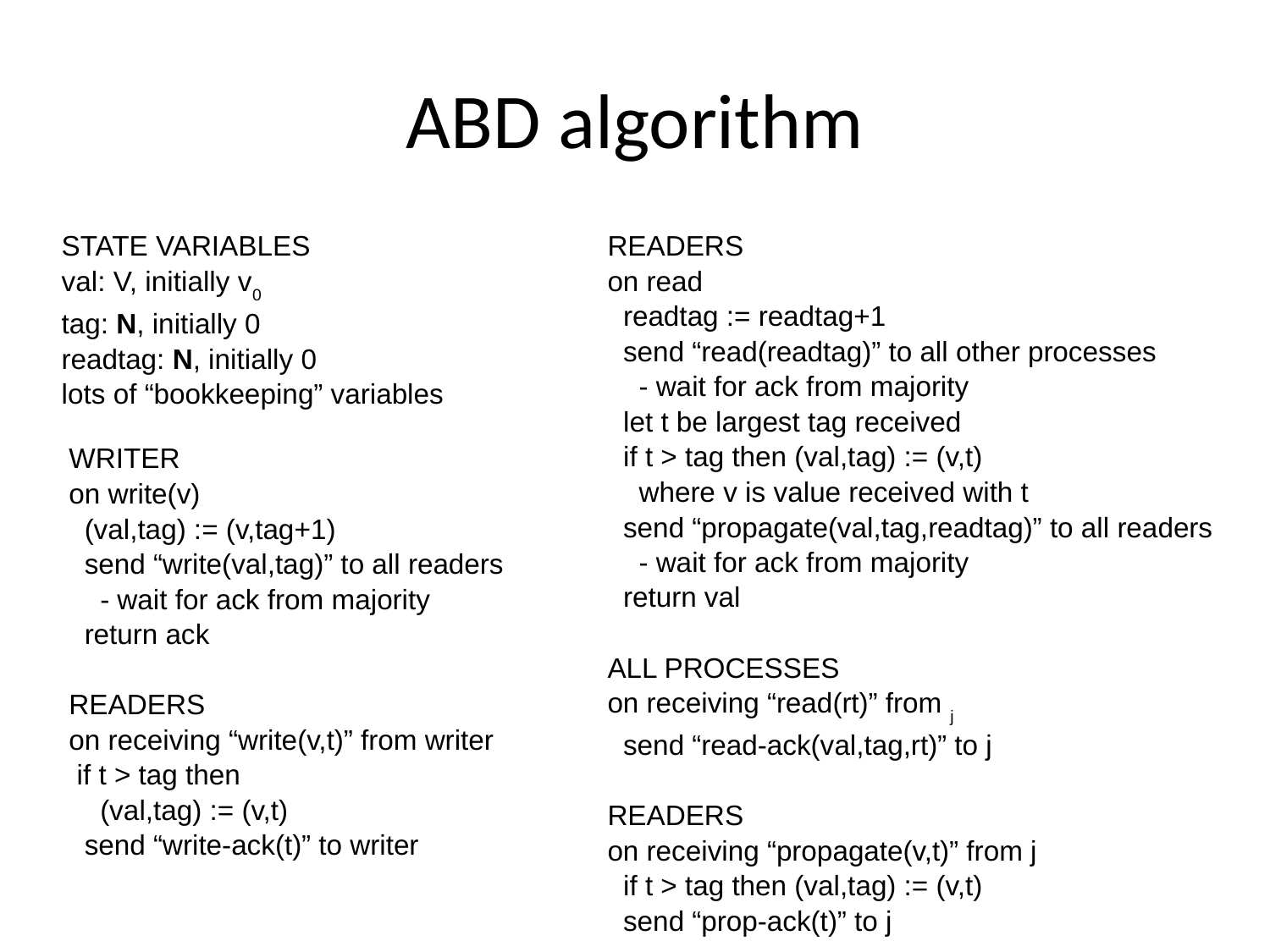

# ABD algorithm
READERS
on read
  readtag := readtag+1
  send “read(readtag)” to all other processes
    - wait for ack from majority
  let t be largest tag received
  if t > tag then (val,tag) := (v,t)
    where v is value received with t
  send “propagate(val,tag,readtag)” to all readers
    - wait for ack from majority
  return val

ALL PROCESSES
on receiving “read(rt)” from j
  send “read-ack(val,tag,rt)” to j

READERS
on receiving “propagate(v,t)” from j
  if t > tag then (val,tag) := (v,t)
  send “prop-ack(t)” to j
STATE VARIABLES
val: V, initially v0
tag: N, initially 0
readtag: N, initially 0
lots of “bookkeeping” variables
WRITER
on write(v)
  (val,tag) := (v,tag+1)
  send “write(val,tag)” to all readers
    - wait for ack from majority
  return ack

READERS
on receiving “write(v,t)” from writer
 if t > tag then
    (val,tag) := (v,t)
  send “write-ack(t)” to writer